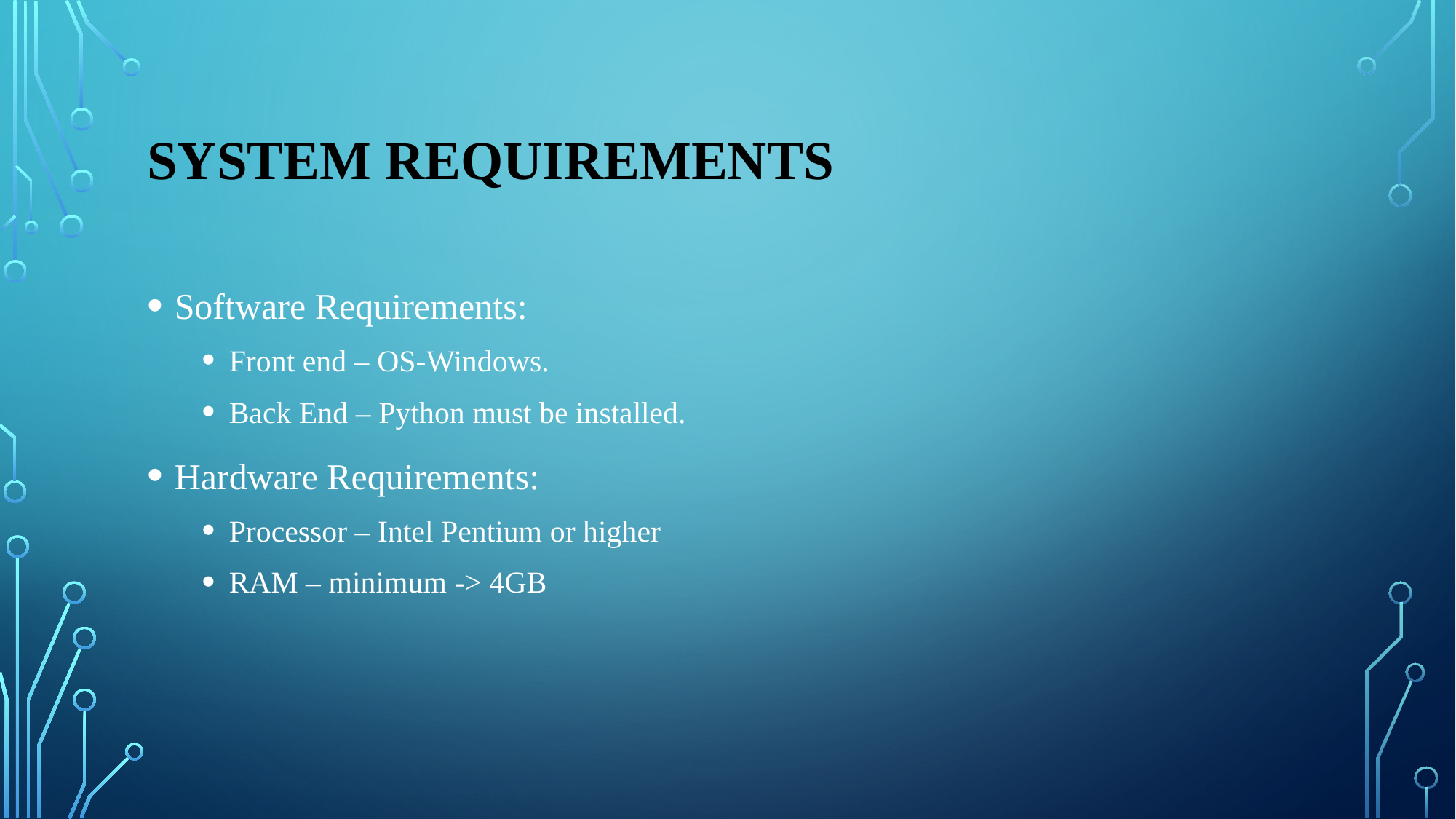

# System Requirements
Software Requirements:
Front end – OS-Windows.
Back End – Python must be installed.
Hardware Requirements:
Processor – Intel Pentium or higher
RAM – minimum -> 4GB